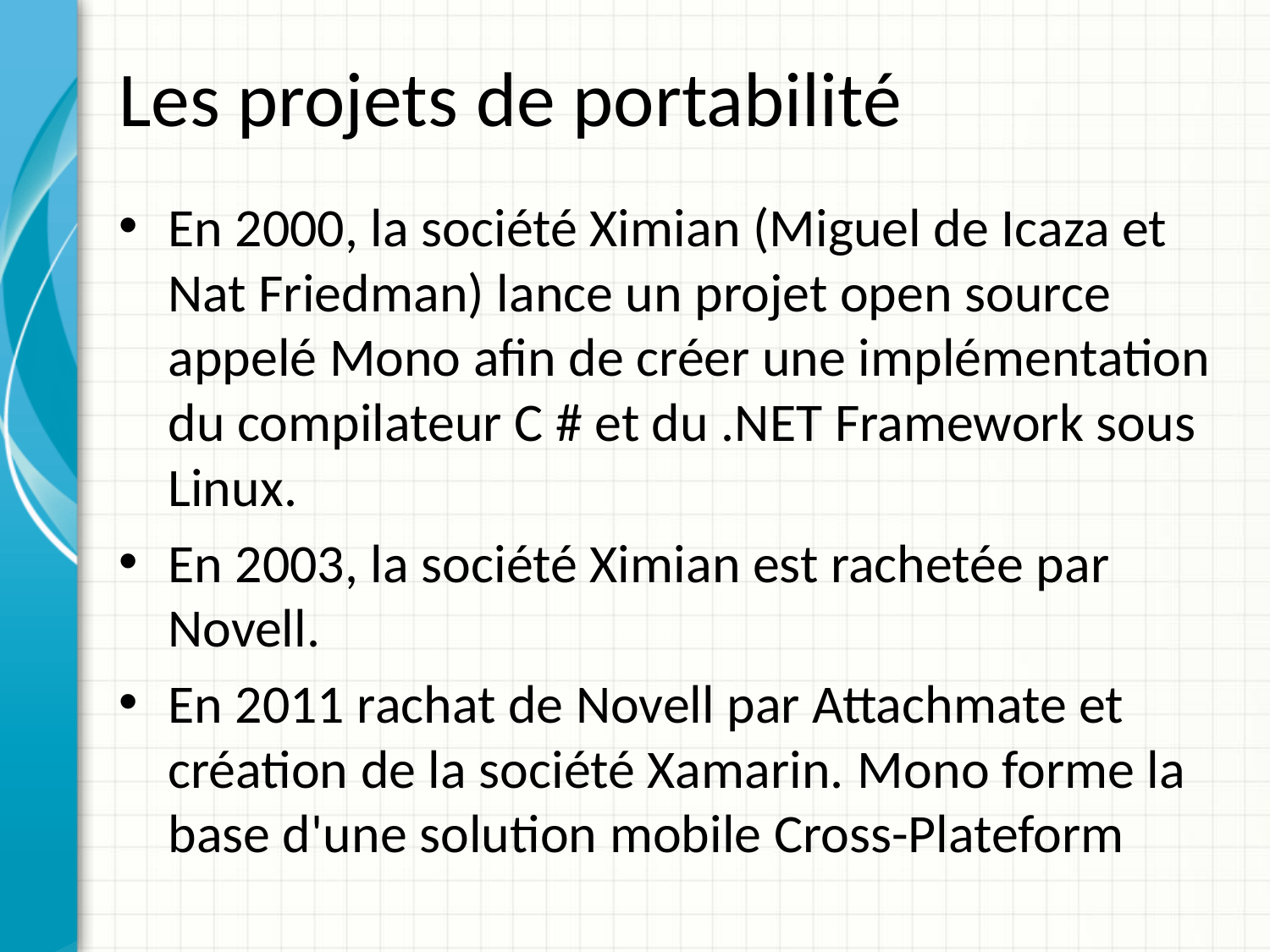

# Les projets de portabilité
En 2000, la société Ximian (Miguel de Icaza et Nat Friedman) lance un projet open source appelé Mono afin de créer une implémentation du compilateur C # et du .NET Framework sous Linux.
En 2003, la société Ximian est rachetée par Novell.
En 2011 rachat de Novell par Attachmate et création de la société Xamarin. Mono forme la base d'une solution mobile Cross-Plateform